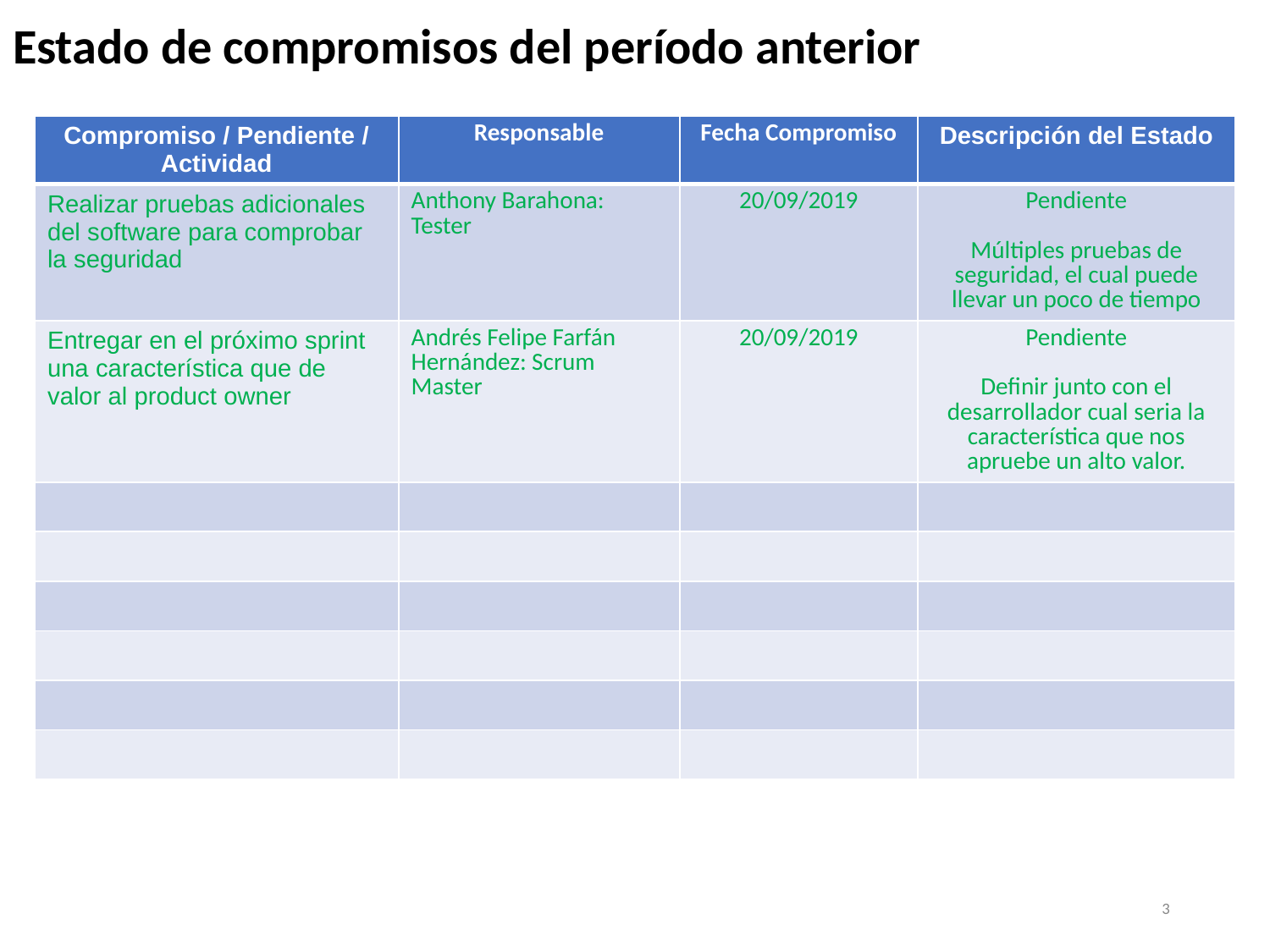

Estado de compromisos del período anterior
| Compromiso / Pendiente / Actividad | Responsable | Fecha Compromiso | Descripción del Estado |
| --- | --- | --- | --- |
| Realizar pruebas adicionales del software para comprobar la seguridad | Anthony Barahona: Tester | 20/09/2019 | Pendiente Múltiples pruebas de seguridad, el cual puede llevar un poco de tiempo |
| Entregar en el próximo sprint una característica que de valor al product owner | Andrés Felipe Farfán Hernández: Scrum Master | 20/09/2019 | Pendiente Definir junto con el desarrollador cual seria la característica que nos apruebe un alto valor. |
|  |  |  |  |
|  |  |  |  |
|  |  |  |  |
|  |  |  |  |
|  |  |  |  |
|  |  |  |  |
3